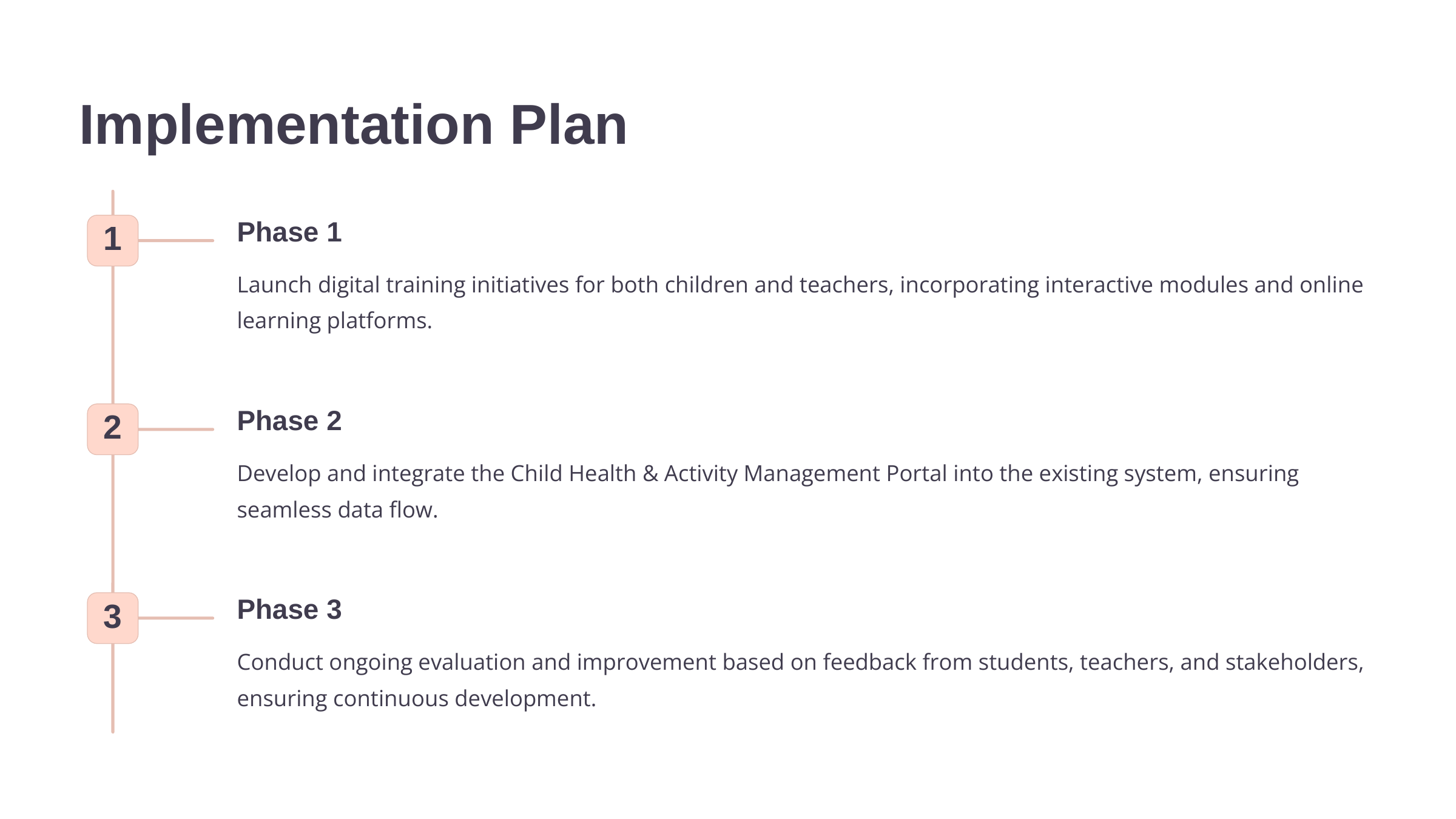

Implementation Plan

Phase 1

1

Launch digital training initiatives for both children and teachers, incorporating interactive modules and online learning platforms.
Phase 2

2

Develop and integrate the Child Health & Activity Management Portal into the existing system, ensuring seamless data flow.
Phase 3

3

Conduct ongoing evaluation and improvement based on feedback from students, teachers, and stakeholders, ensuring continuous development.